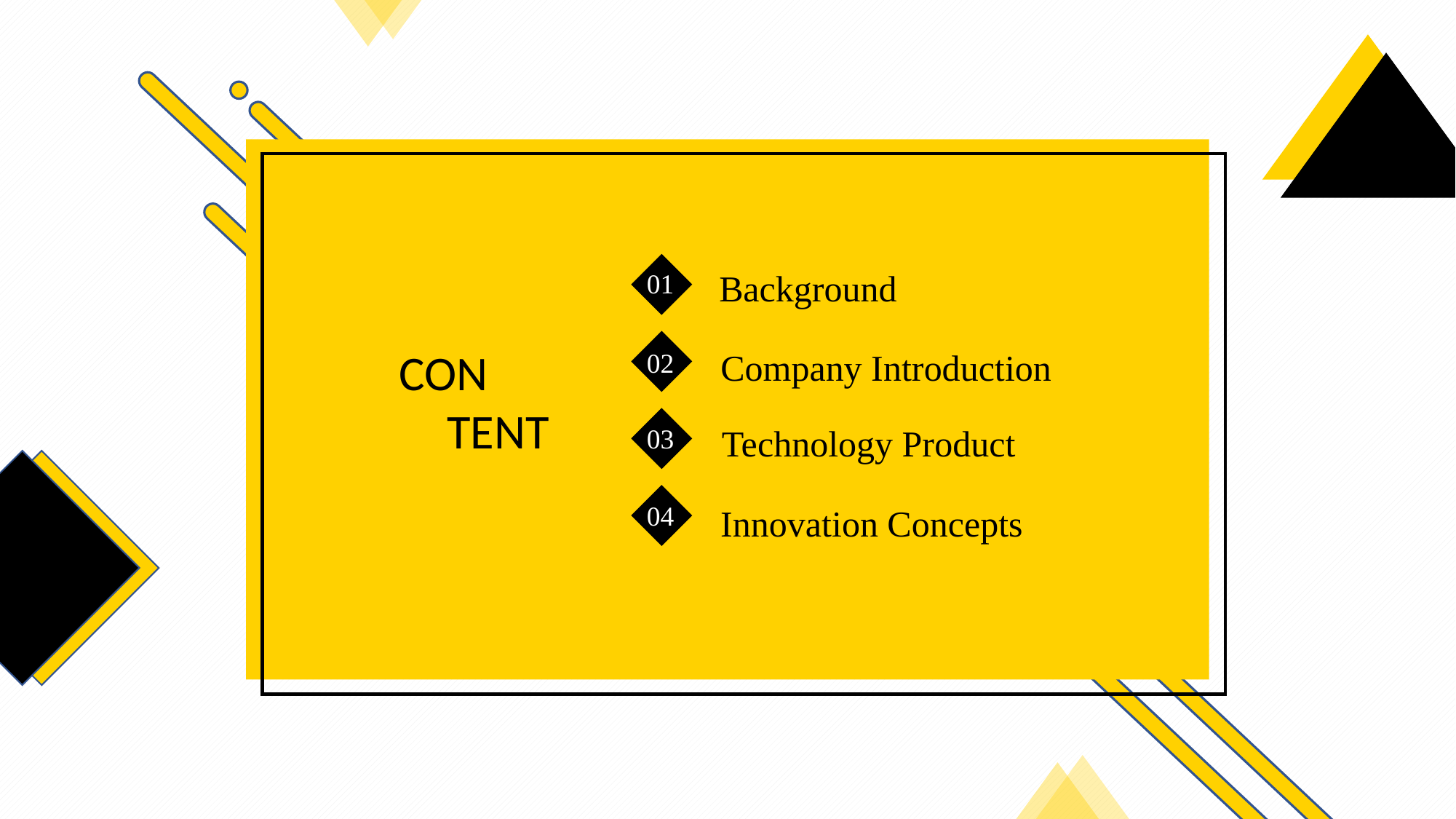

Background
01

Company Introduction

02

CON
	TENT
Technology Product
03

Innovation Concepts
04